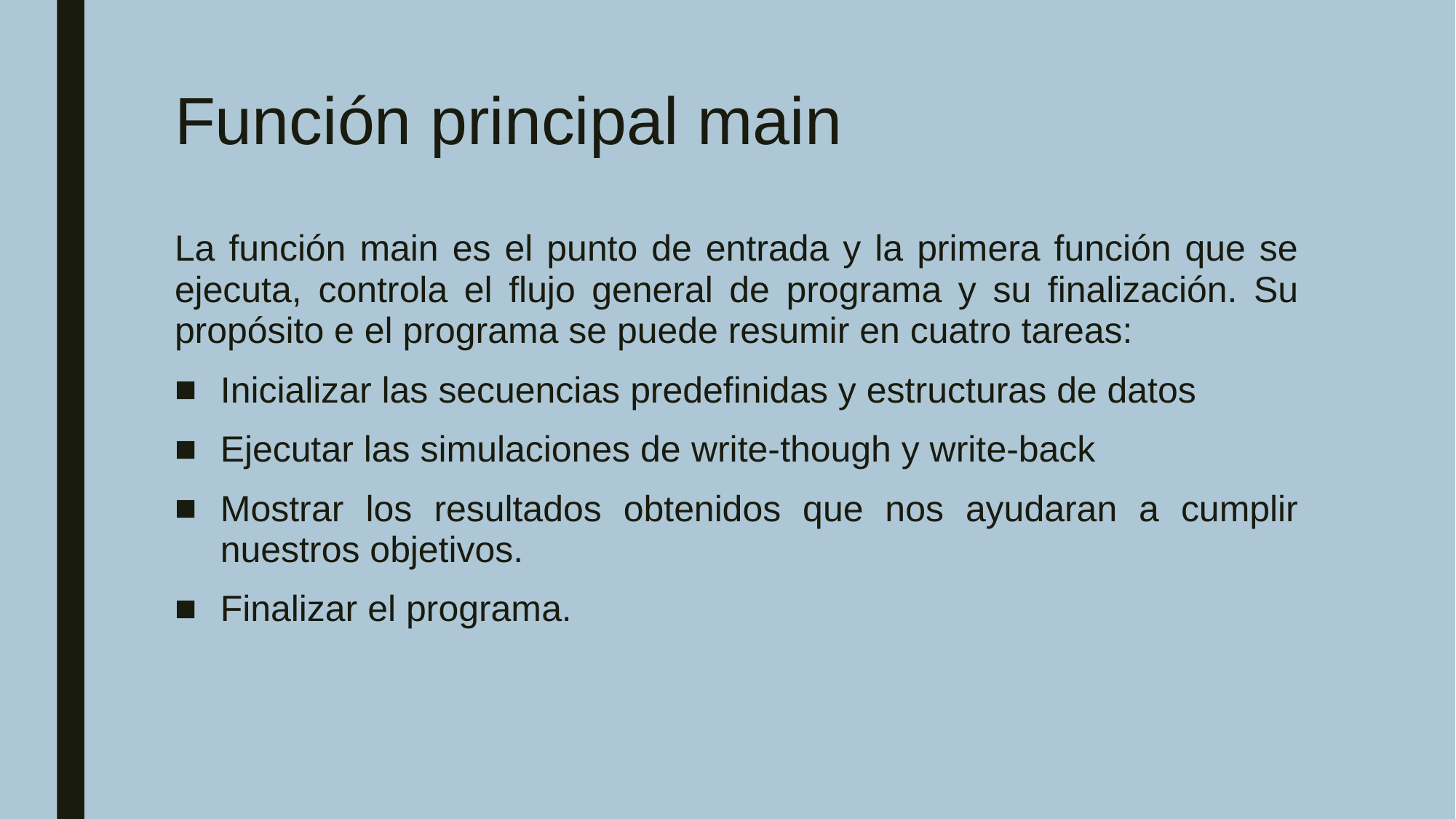

# Función principal main
La función main es el punto de entrada y la primera función que se ejecuta, controla el flujo general de programa y su finalización. Su propósito e el programa se puede resumir en cuatro tareas:
Inicializar las secuencias predefinidas y estructuras de datos
Ejecutar las simulaciones de write-though y write-back
Mostrar los resultados obtenidos que nos ayudaran a cumplir nuestros objetivos.
Finalizar el programa.